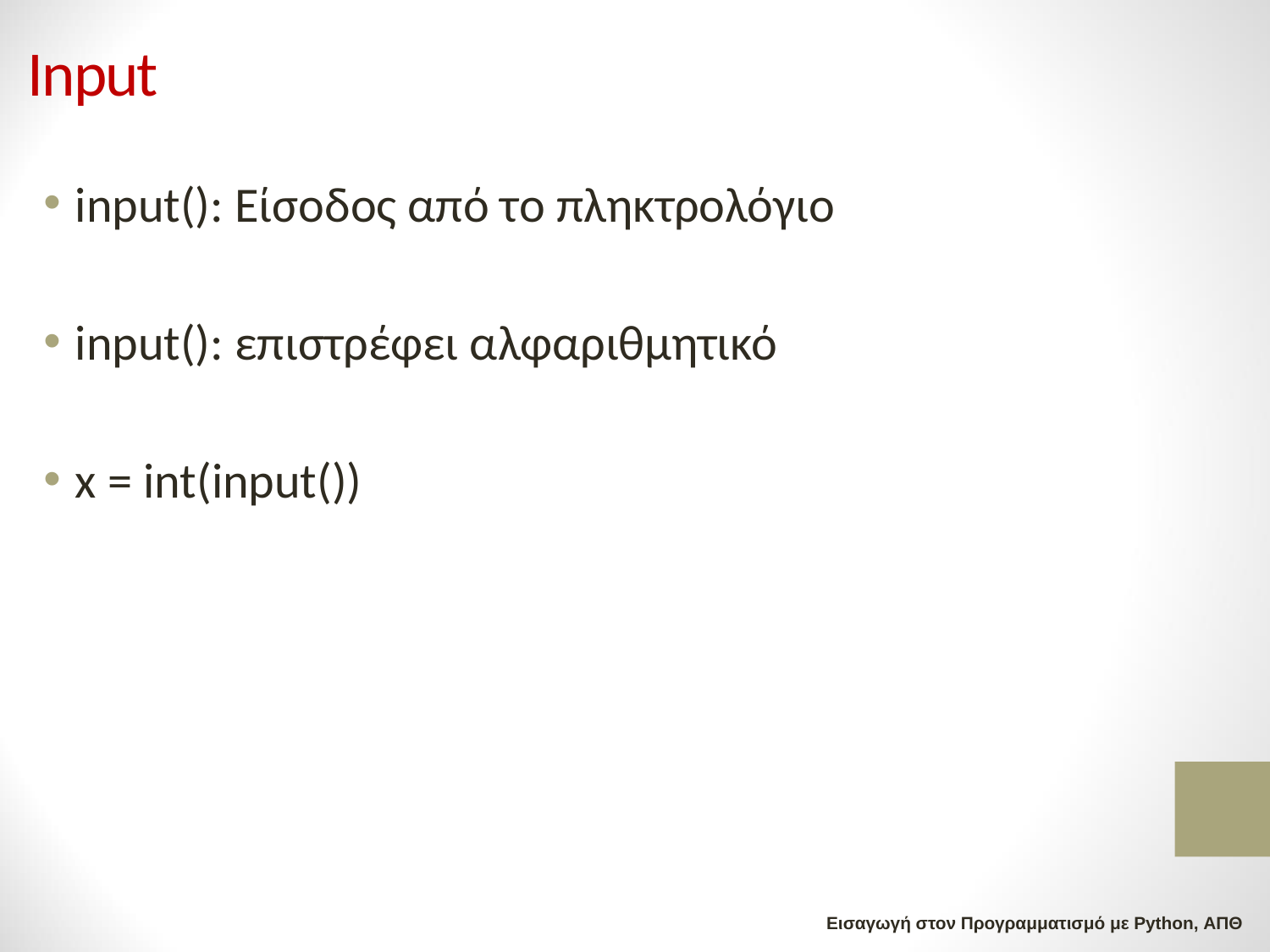

# Input
input(): Είσοδος από το πληκτρολόγιο

input(): επιστρέφει αλφαριθμητικό

x = int(input())